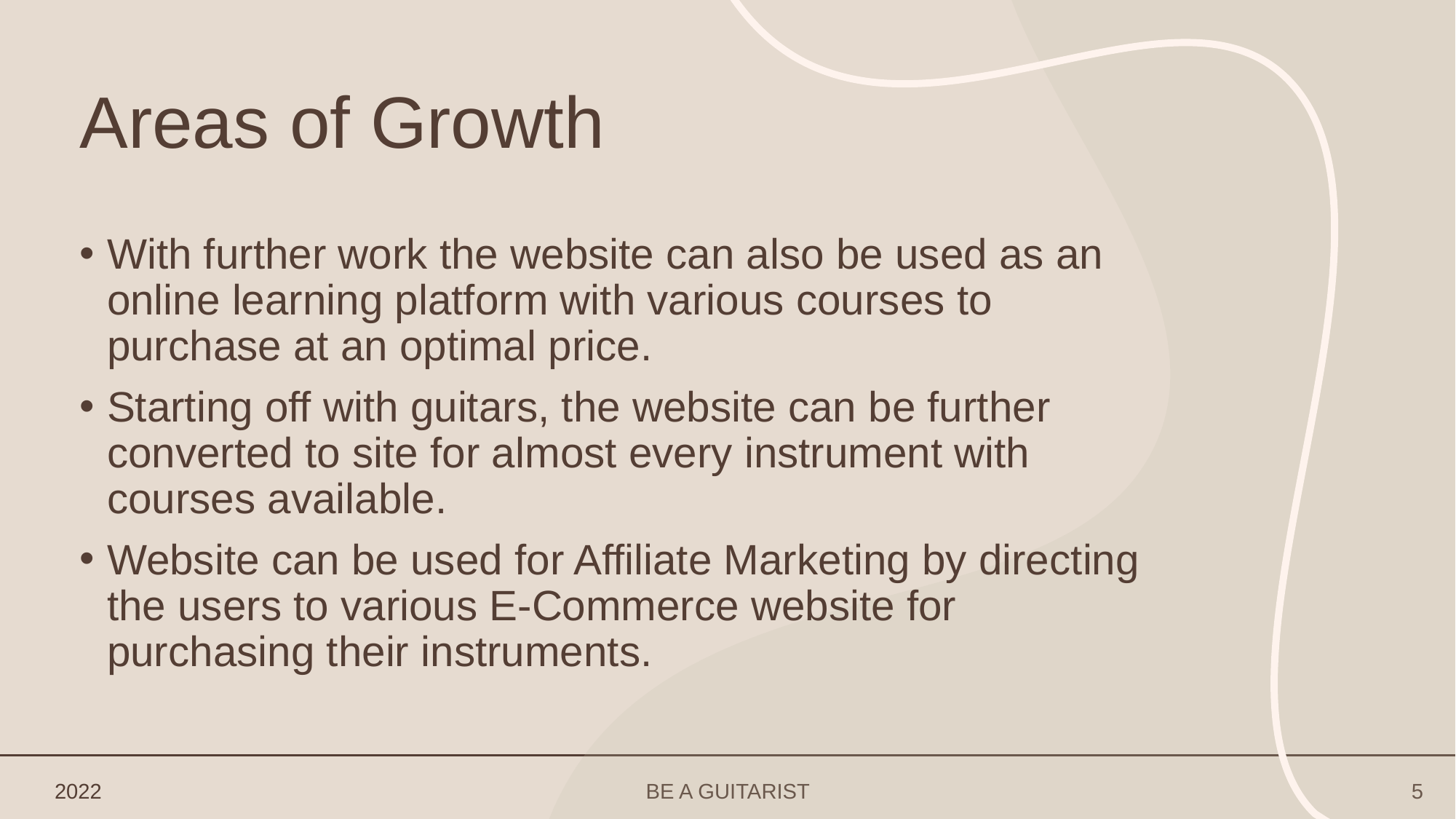

# Areas of Growth
With further work the website can also be used as an online learning platform with various courses to purchase at an optimal price.
Starting off with guitars, the website can be further converted to site for almost every instrument with courses available.
Website can be used for Affiliate Marketing by directing the users to various E-Commerce website for purchasing their instruments.
2022
BE A GUITARIST
5